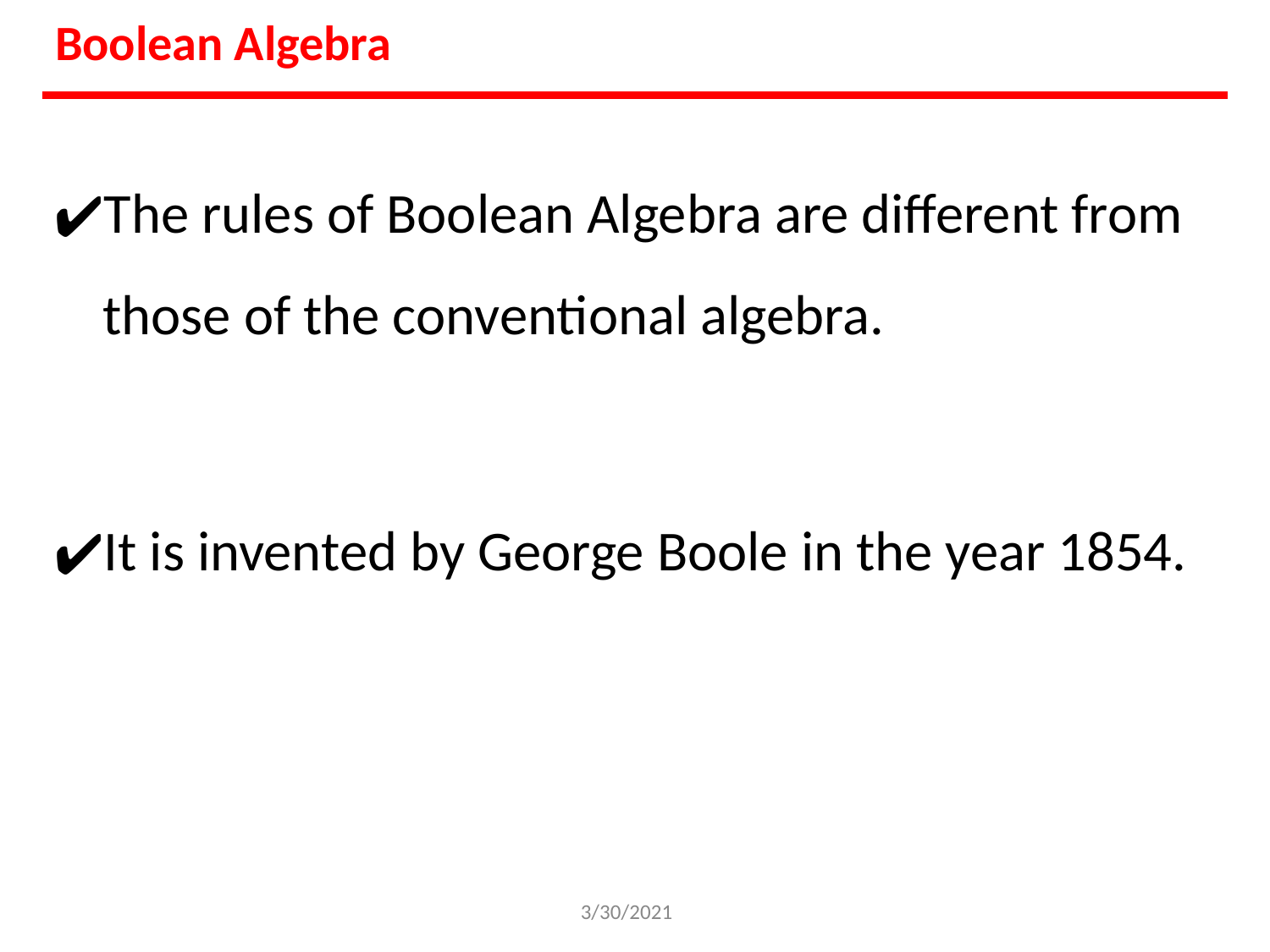

Boolean Algebra

The rules of Boolean Algebra are different from  those of the conventional algebra.

It is invented by George Boole in the year 1854.

3/30/2021